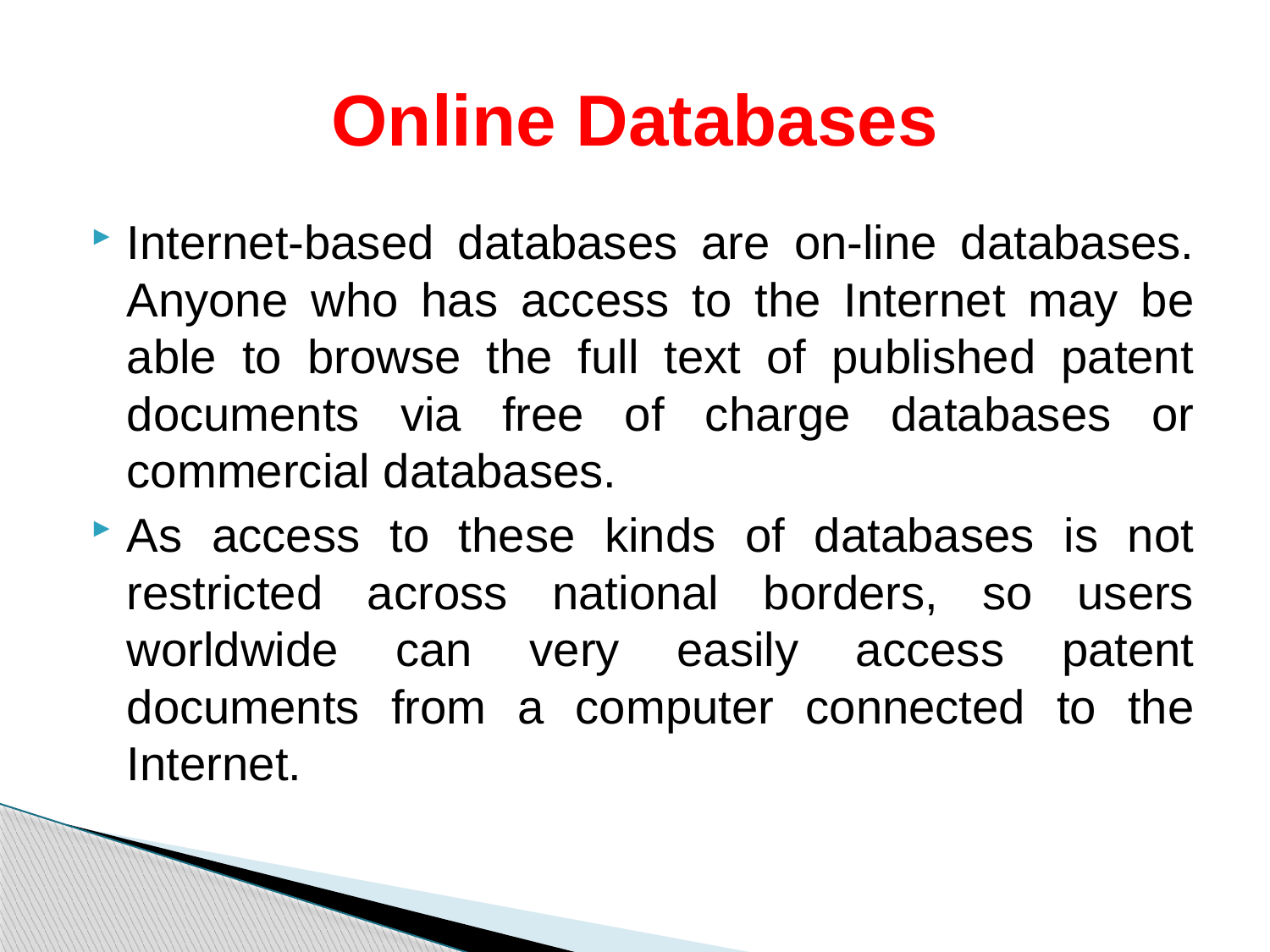

# Online Databases
Internet-based databases are on-line databases. Anyone who has access to the Internet may be able to browse the full text of published patent documents via free of charge databases or commercial databases.
As access to these kinds of databases is not restricted across national borders, so users worldwide can very easily access patent documents from a computer connected to the Internet.